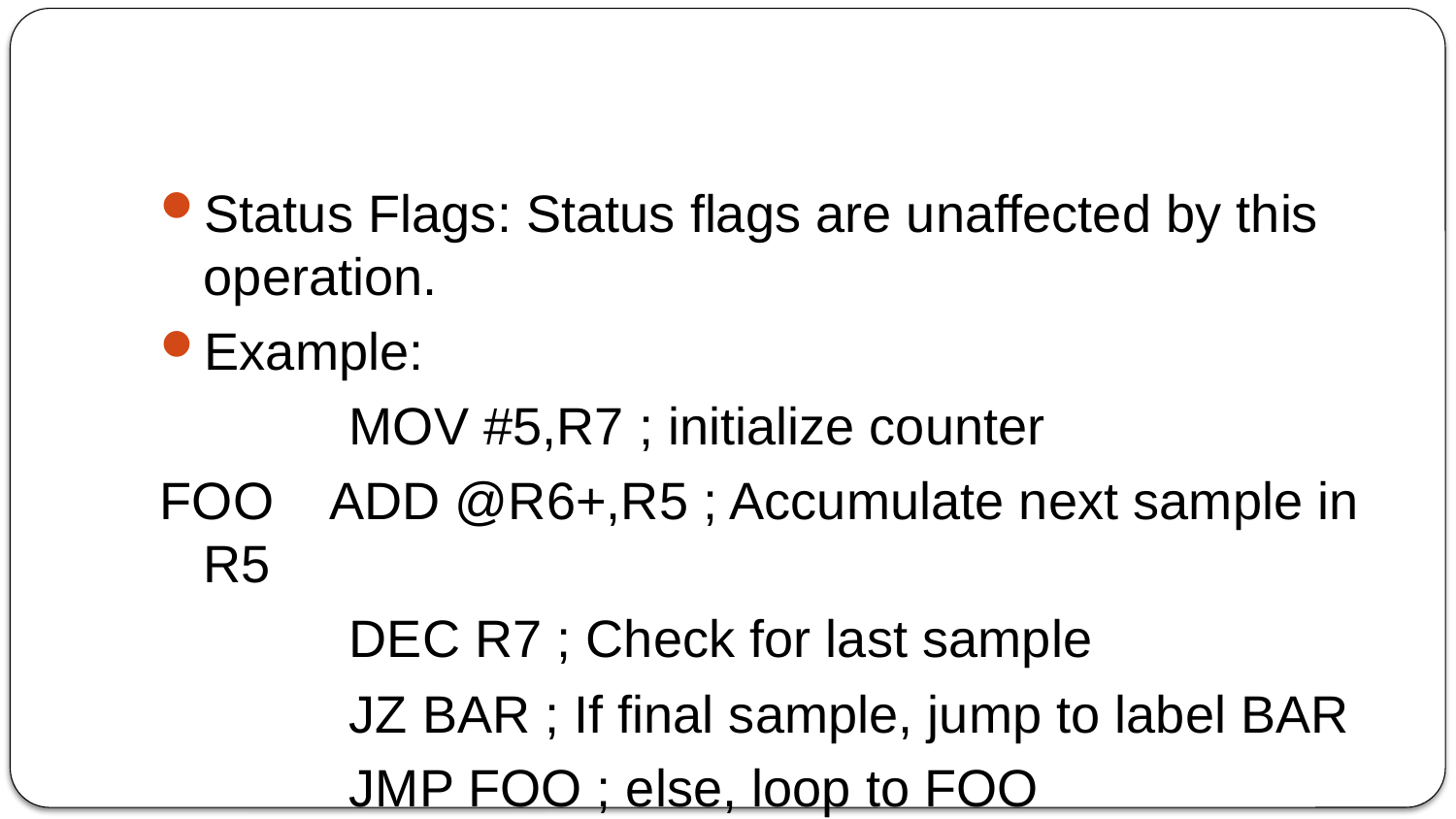

#
Status Flags: Status flags are unaffected by this operation.
Example:
		MOV #5,R7 ; initialize counter
FOO    ADD @R6+,R5 ; Accumulate next sample in R5
		DEC R7 ; Check for last sample
		JZ BAR ; If final sample, jump to label BAR
		JMP FOO ; else, loop to FOO